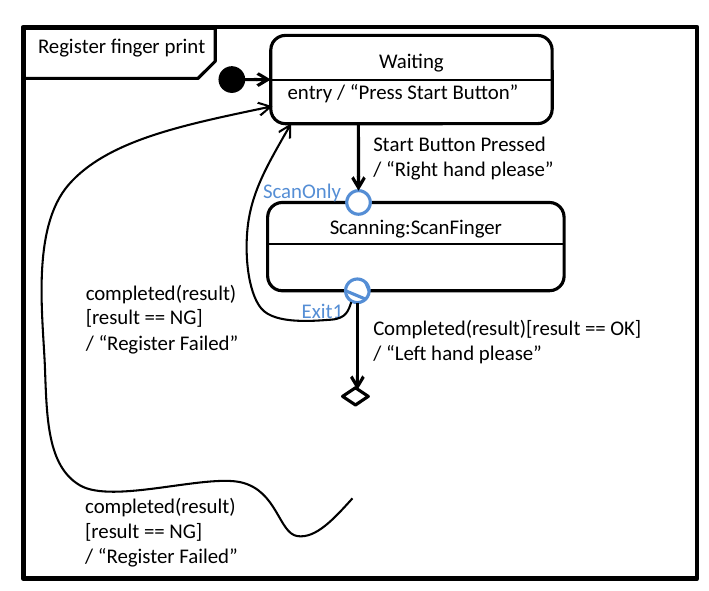

Register finger print

Waiting

entry / “Press Start Button”

Start Button Pressed
/ “Right hand please”

ScanOnly

Scanning:ScanFinger
completed(result)
[result == NG]
/ “Register Failed”

Exit1
Completed(result)[result == OK]
/ “Left hand please”

completed(result)
[result == NG]
/ “Register Failed”